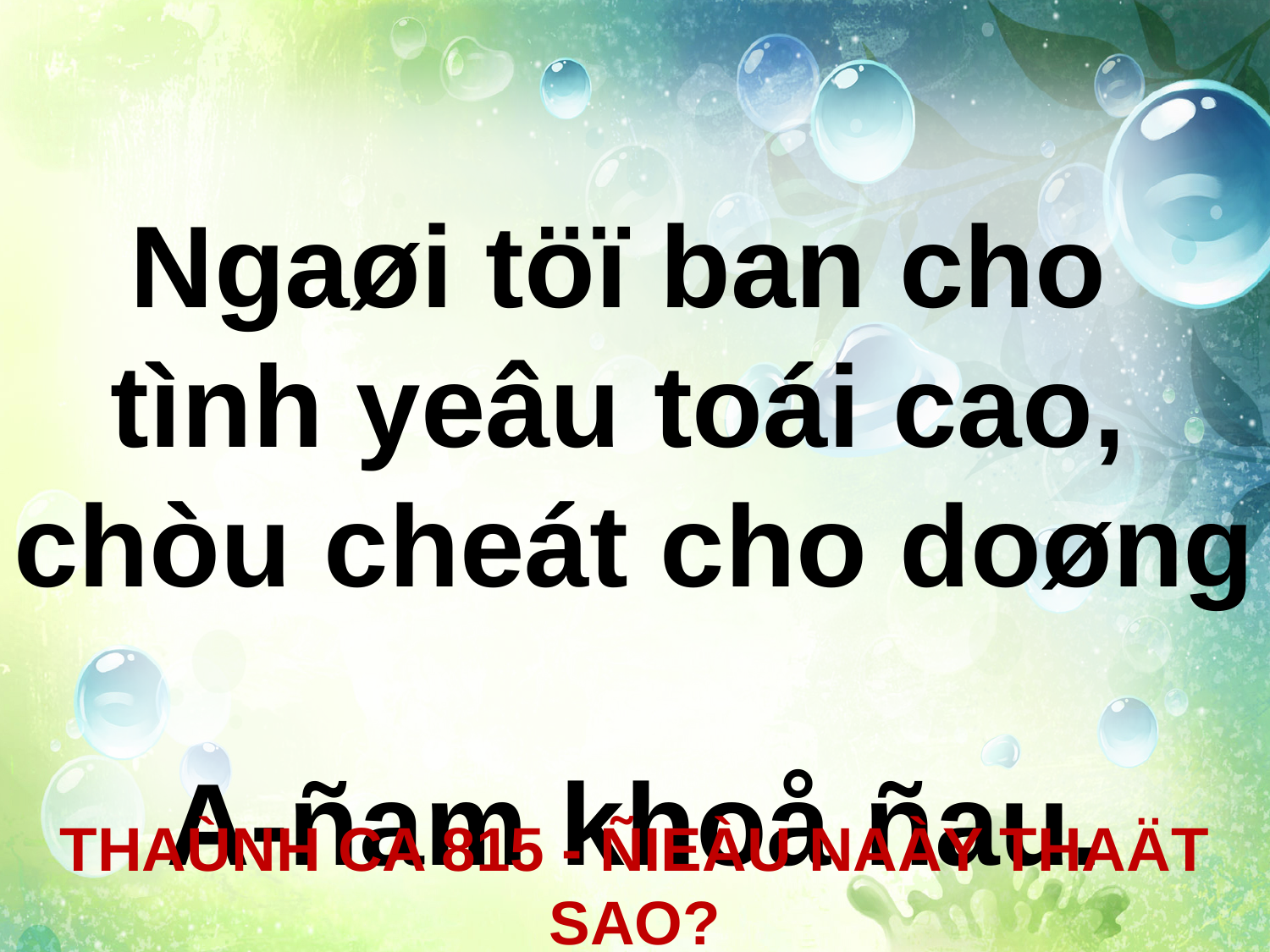

Ngaøi töï ban cho
tình yeâu toái cao,
chòu cheát cho doøng
A-ñam khoå ñau.
THAÙNH CA 815 - ÑIEÀU NAÀY THAÄT SAO?